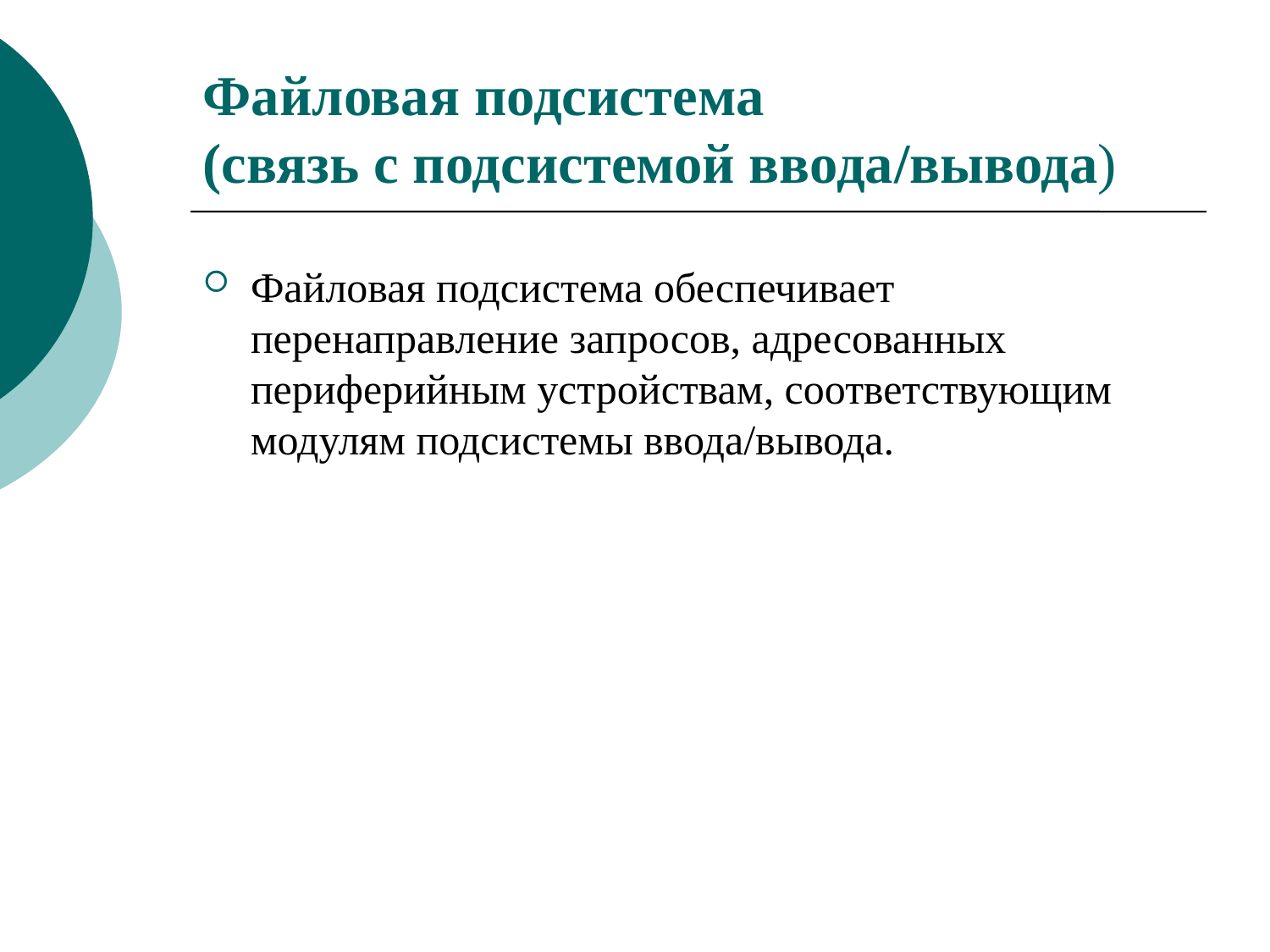

# Файловая подсистема (связь с подсистемой ввода/вывода)
Файловая подсистема обеспечивает перенаправление запросов, адресованных периферийным устройствам, соответствующим модулям подсистемы ввода/вывода.